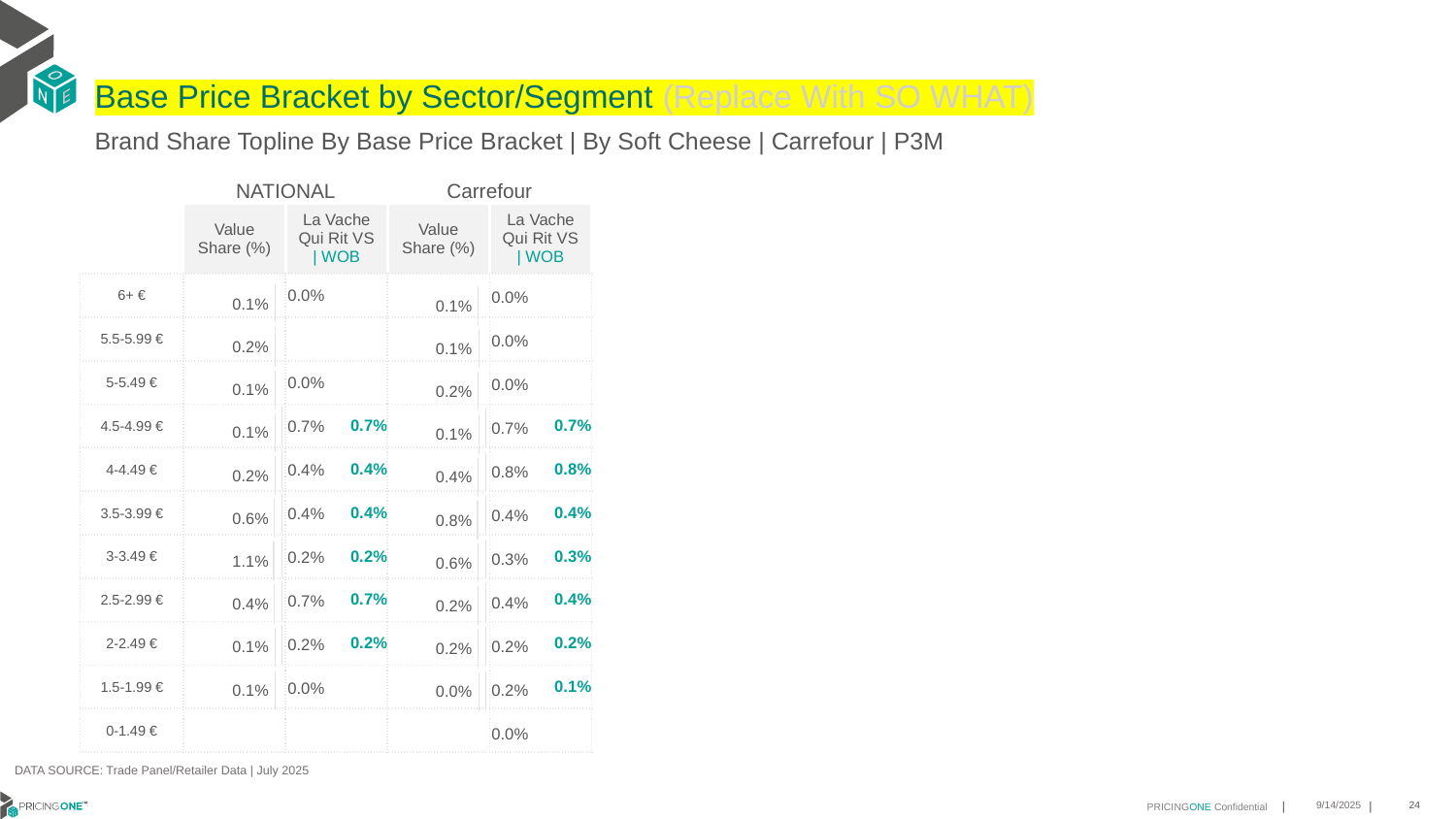

# Base Price Bracket by Sector/Segment (Replace With SO WHAT)
Brand Share Topline By Base Price Bracket | By Soft Cheese | Carrefour | P3M
|  | NATIONAL |  | Carrefour |  |
| --- | --- | --- | --- | --- |
|  | Value Share (%) | La Vache Qui Rit VS | WOB | Value Share (%) | La Vache Qui Rit VS | WOB |
| 6+ € |  |  |  |  |
| 5.5-5.99 € |  |  |  |  |
| 5-5.49 € |  |  |  |  |
| 4.5-4.99 € |  | 0.7% |  | 0.7% |
| 4-4.49 € |  | 0.4% |  | 0.8% |
| 3.5-3.99 € |  | 0.4% |  | 0.4% |
| 3-3.49 € |  | 0.2% |  | 0.3% |
| 2.5-2.99 € |  | 0.7% |  | 0.4% |
| 2-2.49 € |  | 0.2% |  | 0.2% |
| 1.5-1.99 € |  |  |  | 0.1% |
| 0-1.49 € |  |  |  |  |

### Chart

| Category | Value Share NATIONAL |
|---|---|
| 6+ € | 1.9983113193337842e-08 |
| 5.5-5.99 € | None |
| 5-5.49 € | 2.6900344683339403e-08 |
| 4.5-4.99 € | 0.007396506476830576 |
| 4-4.49 € | 0.00412012442685261 |
| 3.5-3.99 € | 0.004348509121795438 |
| 3-3.49 € | 0.002366518625871674 |
| 2.5-2.99 € | 0.00738738341707654 |
| 2-2.49 € | 0.0018716614222395156 |
| 1.5-1.99 € | 1.3805256891489781e-05 |
| 0-1.49 € | None |

### Chart

| Category | Value Share |
|---|---|
| 6+ € | 0.001263676612039355 |
| 5.5-5.99 € | 0.0022794996224303064 |
| 5-5.49 € | 0.0005938330718224053 |
| 4.5-4.99 € | 0.001158301071095546 |
| 4-4.49 € | 0.002111782342933432 |
| 3.5-3.99 € | 0.00646942697598207 |
| 3-3.49 € | 0.010638859695420368 |
| 2.5-2.99 € | 0.003567612059484726 |
| 2-2.49 € | 0.0011790120035336466 |
| 1.5-1.99 € | 0.0007271677462053514 |
| 0-1.49 € | None |

### Chart

| Category | Value Share |
|---|---|
| 6+ € | 7.616348191245295e-07 |
| 5.5-5.99 € | 2.185756729440218e-06 |
| 5-5.49 € | 3.3935563242649154e-06 |
| 4.5-4.99 € | 0.00733505707366851 |
| 4-4.49 € | 0.007984190768593007 |
| 3.5-3.99 € | 0.0037744728815551137 |
| 3-3.49 € | 0.0034438242223271344 |
| 2.5-2.99 € | 0.00436629017630431 |
| 2-2.49 € | 0.0019560900311123767 |
| 1.5-1.99 € | 0.0015140984734152224 |
| 0-1.49 € | 1.3520144718186915e-08 |

### Chart

| Category | Value Share |
|---|---|
| 6+ € | 0.0014787050287861047 |
| 5.5-5.99 € | 0.0005640962497445587 |
| 5-5.49 € | 0.0021897928943080225 |
| 4.5-4.99 € | 0.0007760242824367225 |
| 4-4.49 € | 0.0038510096173754497 |
| 3.5-3.99 € | 0.007687804340394887 |
| 3-3.49 € | 0.006026673404257793 |
| 2.5-2.99 € | 0.0020902843444694235 |
| 2-2.49 € | 0.002268335118373482 |
| 1.5-1.99 € | 0.0004112067825068748 |
| 0-1.49 € | None |
DATA SOURCE: Trade Panel/Retailer Data | July 2025

9/14/2025
24